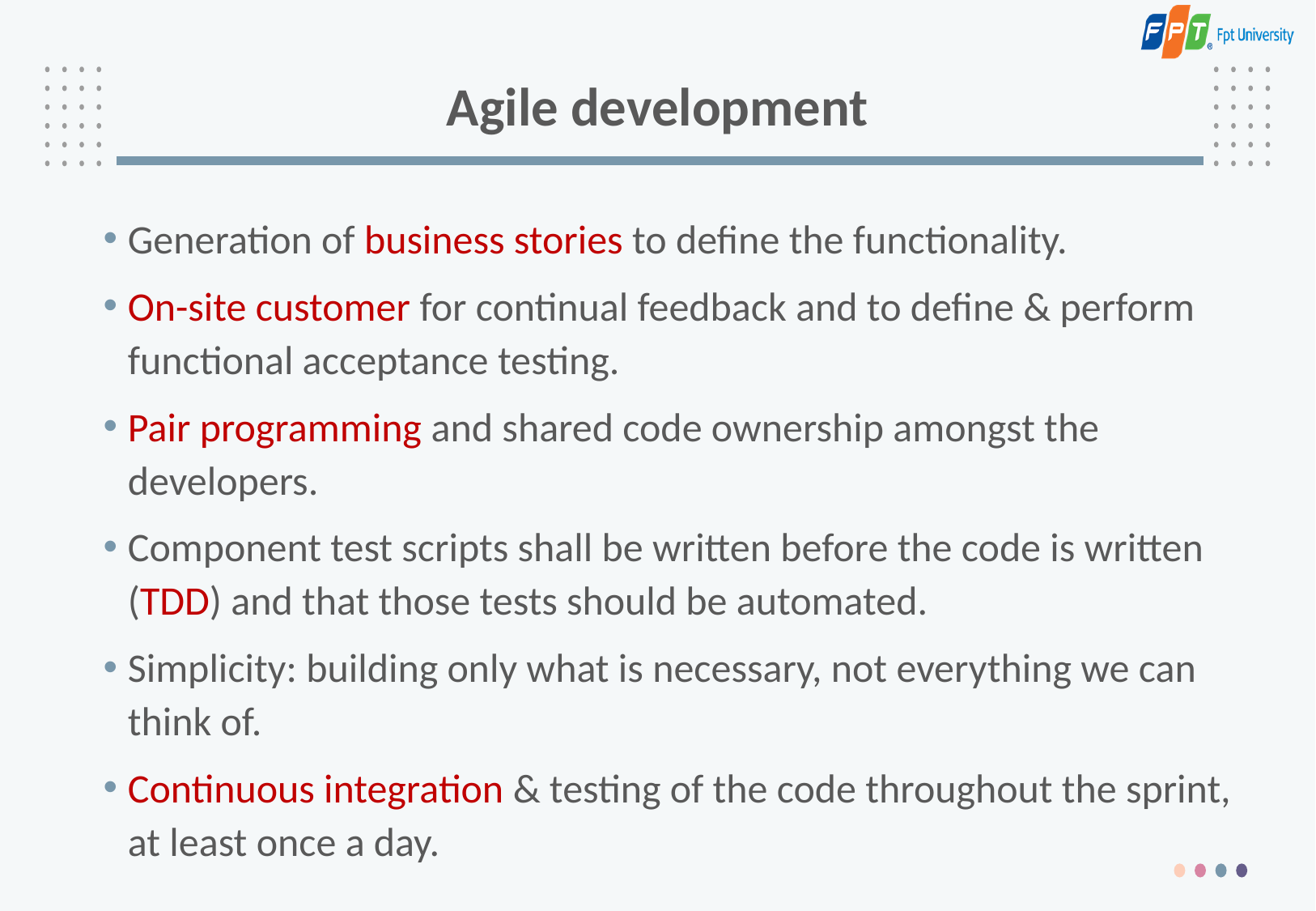

# Agile development
Generation of business stories to define the functionality.
On-site customer for continual feedback and to define & perform functional acceptance testing.
Pair programming and shared code ownership amongst the developers.
Component test scripts shall be written before the code is written (TDD) and that those tests should be automated.
Simplicity: building only what is necessary, not everything we can think of.
Continuous integration & testing of the code throughout the sprint, at least once a day.